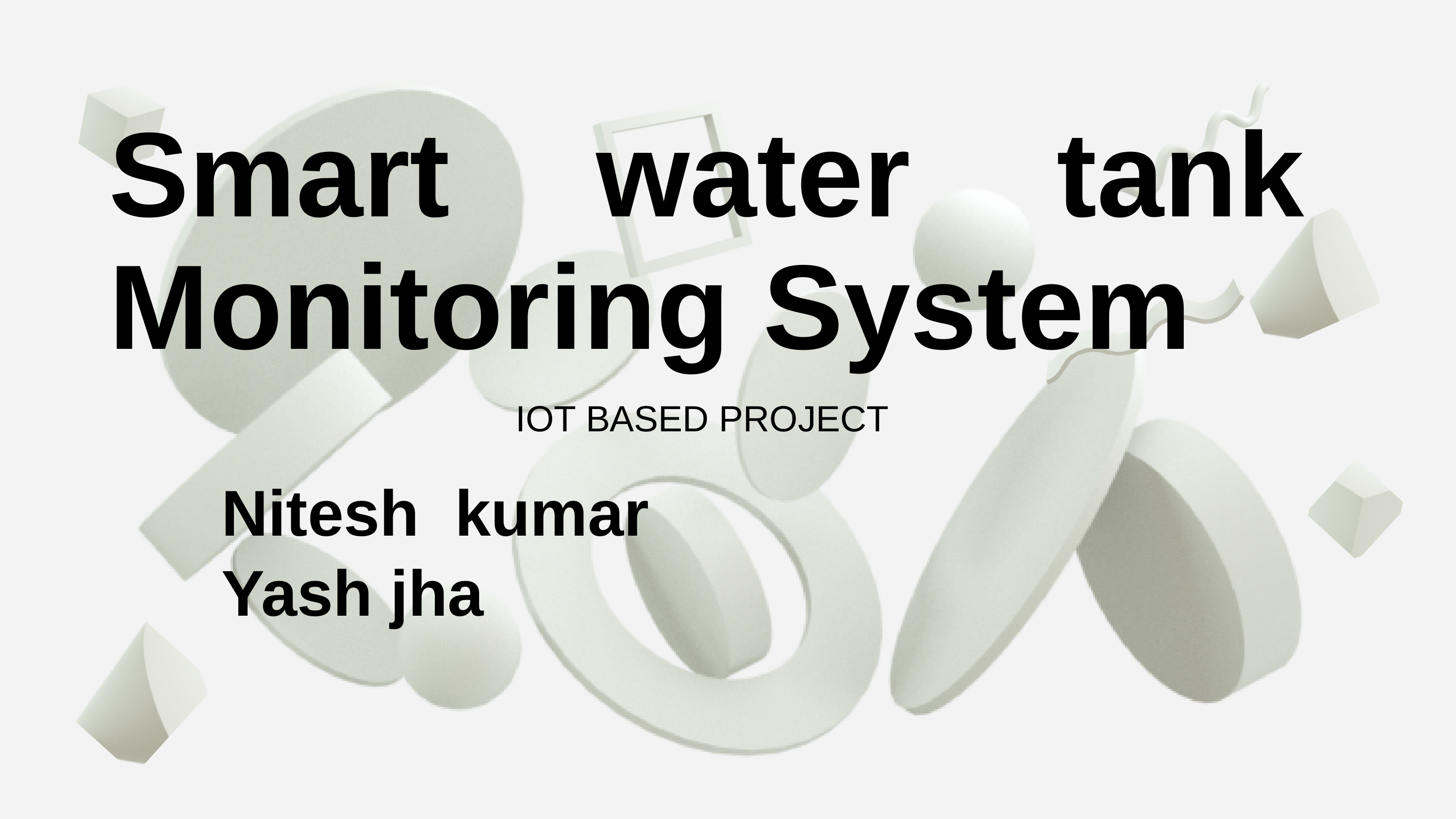

Smart water tank Monitoring System
IOT BASED PROJECT

Nitesh  kumar
Yash jha